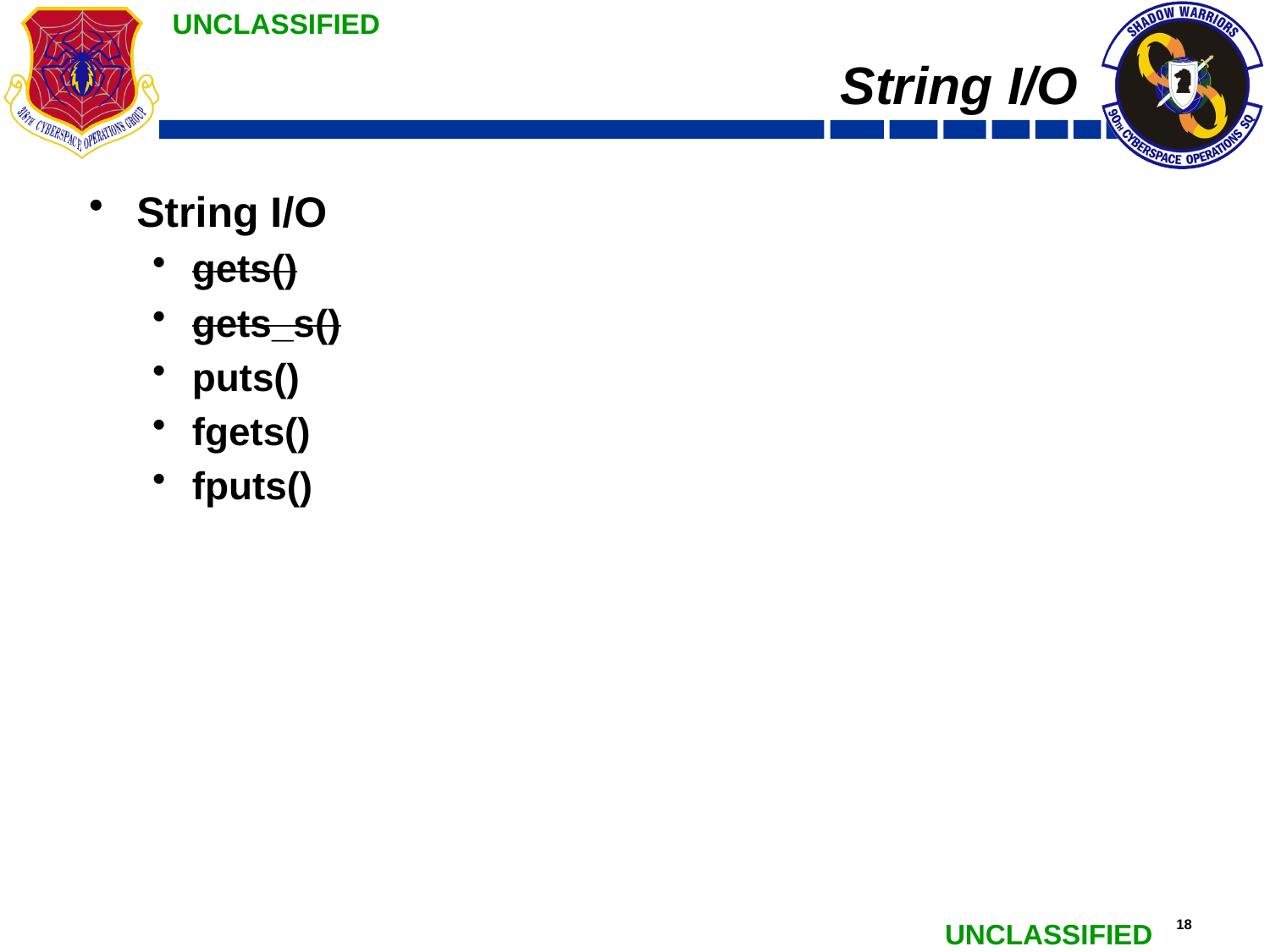

# String I/O
String I/O
gets()
gets_s()
puts()
fgets()
fputs()